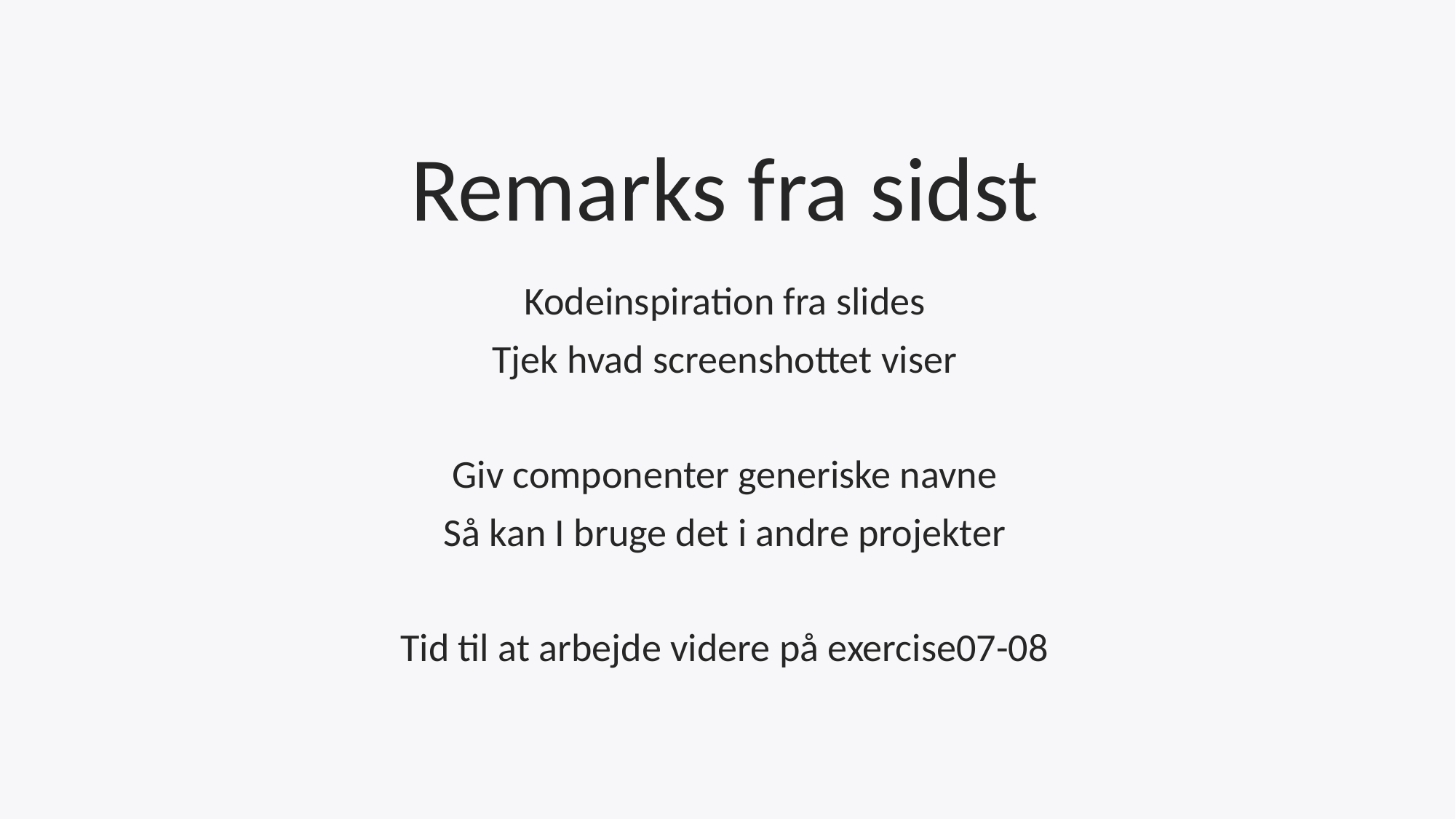

# Remarks fra sidst

Kodeinspiration fra slides
Tjek hvad screenshottet viser

Giv componenter generiske navne
Så kan I bruge det i andre projekter

Tid til at arbejde videre på exercise07-08